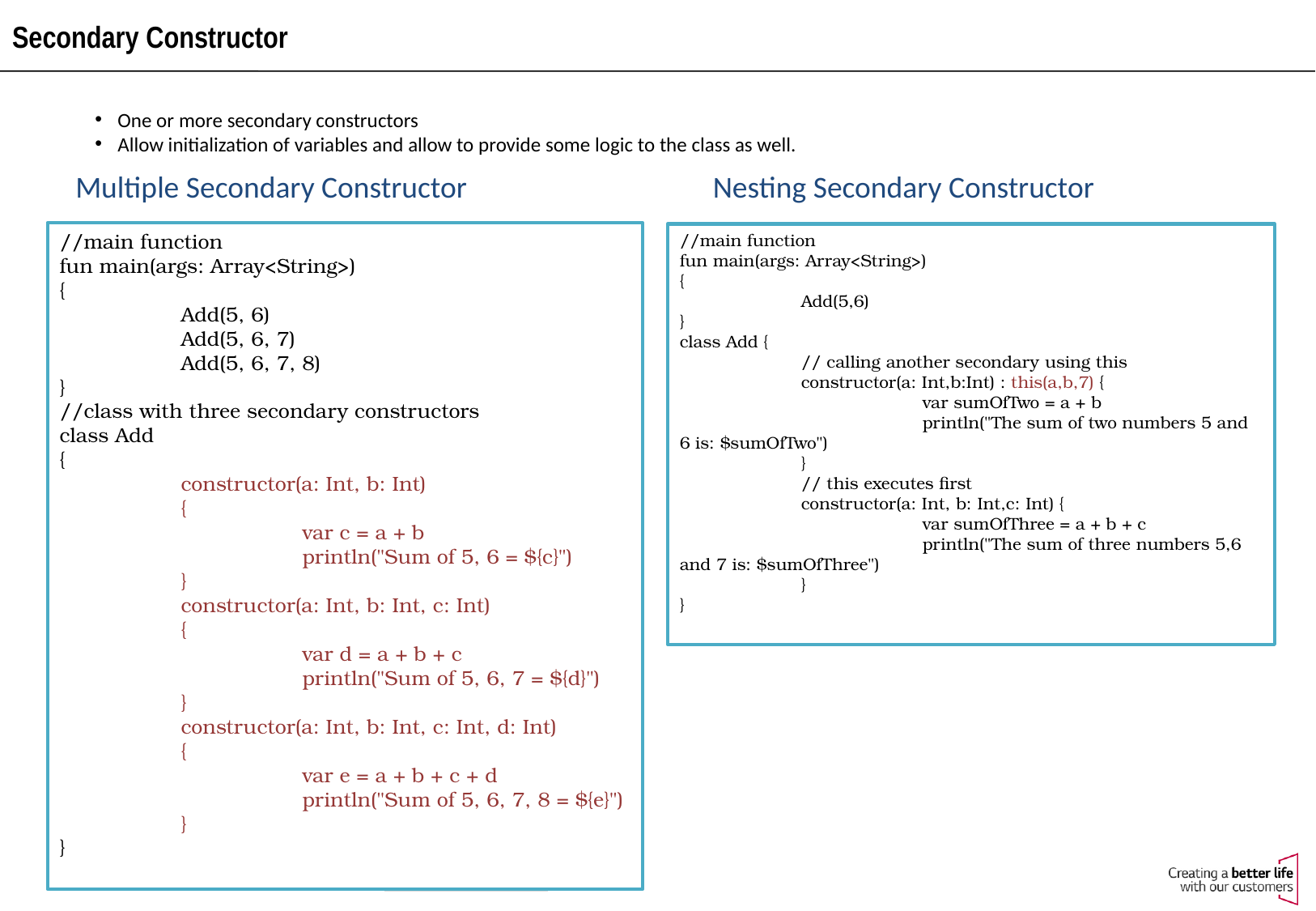

# Secondary Constructor
One or more secondary constructors
Allow initialization of variables and allow to provide some logic to the class as well.
Multiple Secondary Constructor
Nesting Secondary Constructor
//main function
fun main(args: Array<String>)
{
	Add(5, 6)
	Add(5, 6, 7)
	Add(5, 6, 7, 8)
}
//class with three secondary constructors
class Add
{
	constructor(a: Int, b: Int)
	{
		var c = a + b
		println("Sum of 5, 6 = ${c}")
	}
	constructor(a: Int, b: Int, c: Int)
	{
		var d = a + b + c
		println("Sum of 5, 6, 7 = ${d}")
	}
	constructor(a: Int, b: Int, c: Int, d: Int)
	{
		var e = a + b + c + d
		println("Sum of 5, 6, 7, 8 = ${e}")
	}
}

//main function
fun main(args: Array<String>)
{
	Add(5,6)
}
class Add {
	// calling another secondary using this
	constructor(a: Int,b:Int) : this(a,b,7) {
		var sumOfTwo = a + b
		println("The sum of two numbers 5 and 6 is: $sumOfTwo")
	}
	// this executes first
	constructor(a: Int, b: Int,c: Int) {
		var sumOfThree = a + b + c
		println("The sum of three numbers 5,6 and 7 is: $sumOfThree")
	}
}